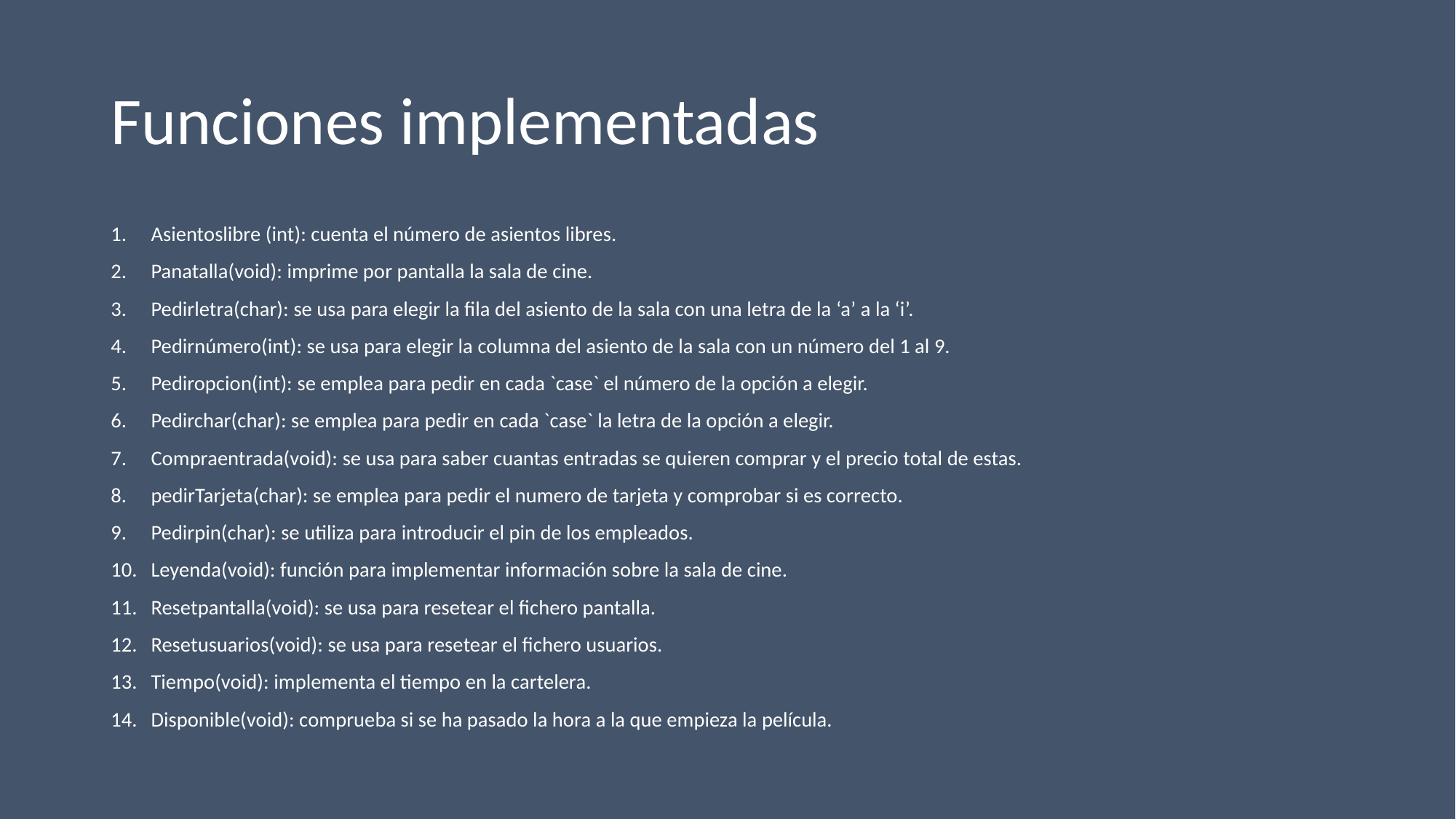

# Funciones implementadas
Asientoslibre (int): cuenta el número de asientos libres.
Panatalla(void): imprime por pantalla la sala de cine.
Pedirletra(char): se usa para elegir la fila del asiento de la sala con una letra de la ‘a’ a la ‘i’.
Pedirnúmero(int): se usa para elegir la columna del asiento de la sala con un número del 1 al 9.
Pediropcion(int): se emplea para pedir en cada `case` el número de la opción a elegir.
Pedirchar(char): se emplea para pedir en cada `case` la letra de la opción a elegir.
Compraentrada(void): se usa para saber cuantas entradas se quieren comprar y el precio total de estas.
pedirTarjeta(char): se emplea para pedir el numero de tarjeta y comprobar si es correcto.
Pedirpin(char): se utiliza para introducir el pin de los empleados.
Leyenda(void): función para implementar información sobre la sala de cine.
Resetpantalla(void): se usa para resetear el fichero pantalla.
Resetusuarios(void): se usa para resetear el fichero usuarios.
Tiempo(void): implementa el tiempo en la cartelera.
Disponible(void): comprueba si se ha pasado la hora a la que empieza la película.